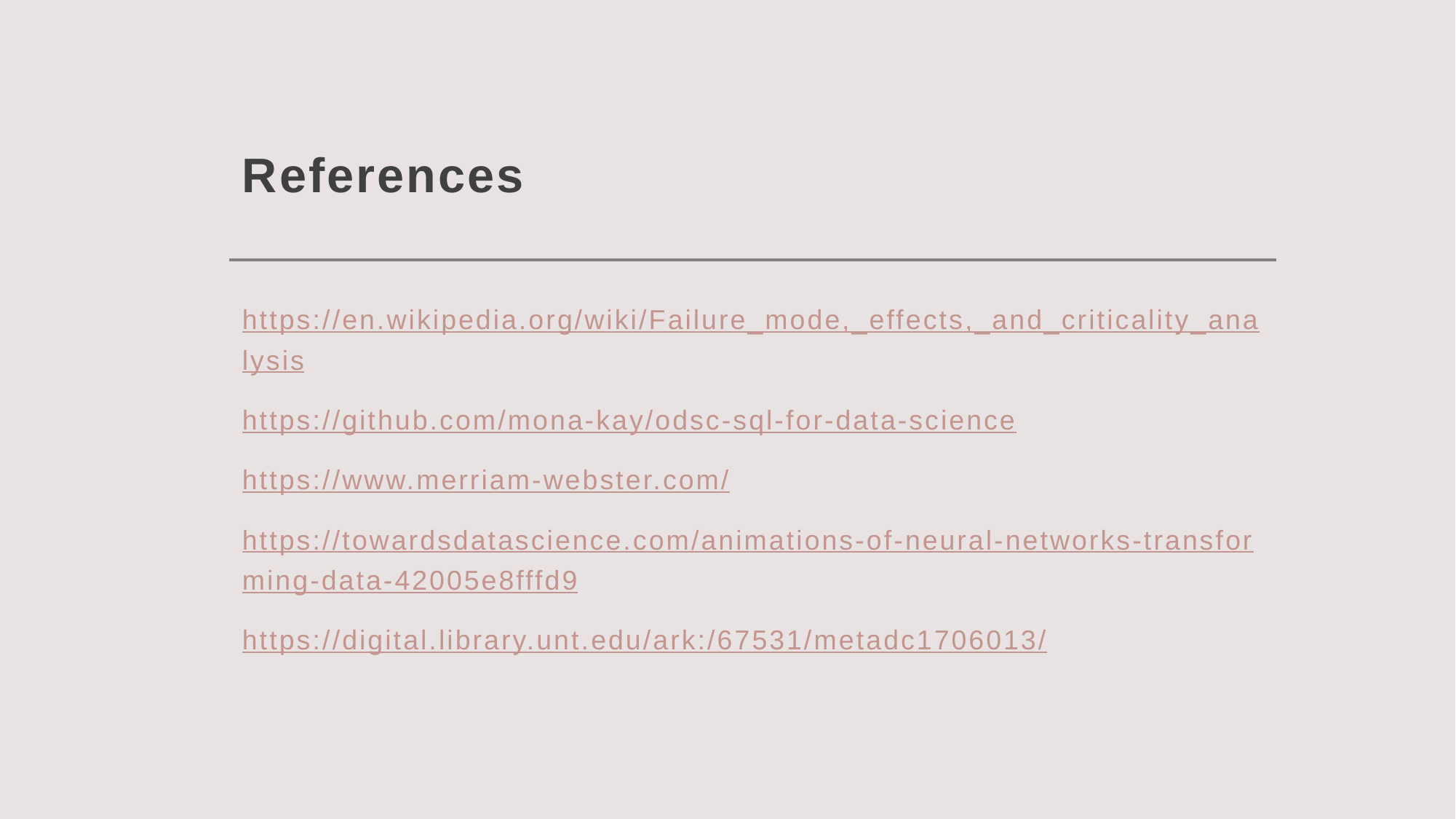

# References
https://en.wikipedia.org/wiki/Failure_mode,_effects,_and_criticality_analysis
https://github.com/mona-kay/odsc-sql-for-data-science
https://www.merriam-webster.com/
https://towardsdatascience.com/animations-of-neural-networks-transforming-data-42005e8fffd9
https://digital.library.unt.edu/ark:/67531/metadc1706013/